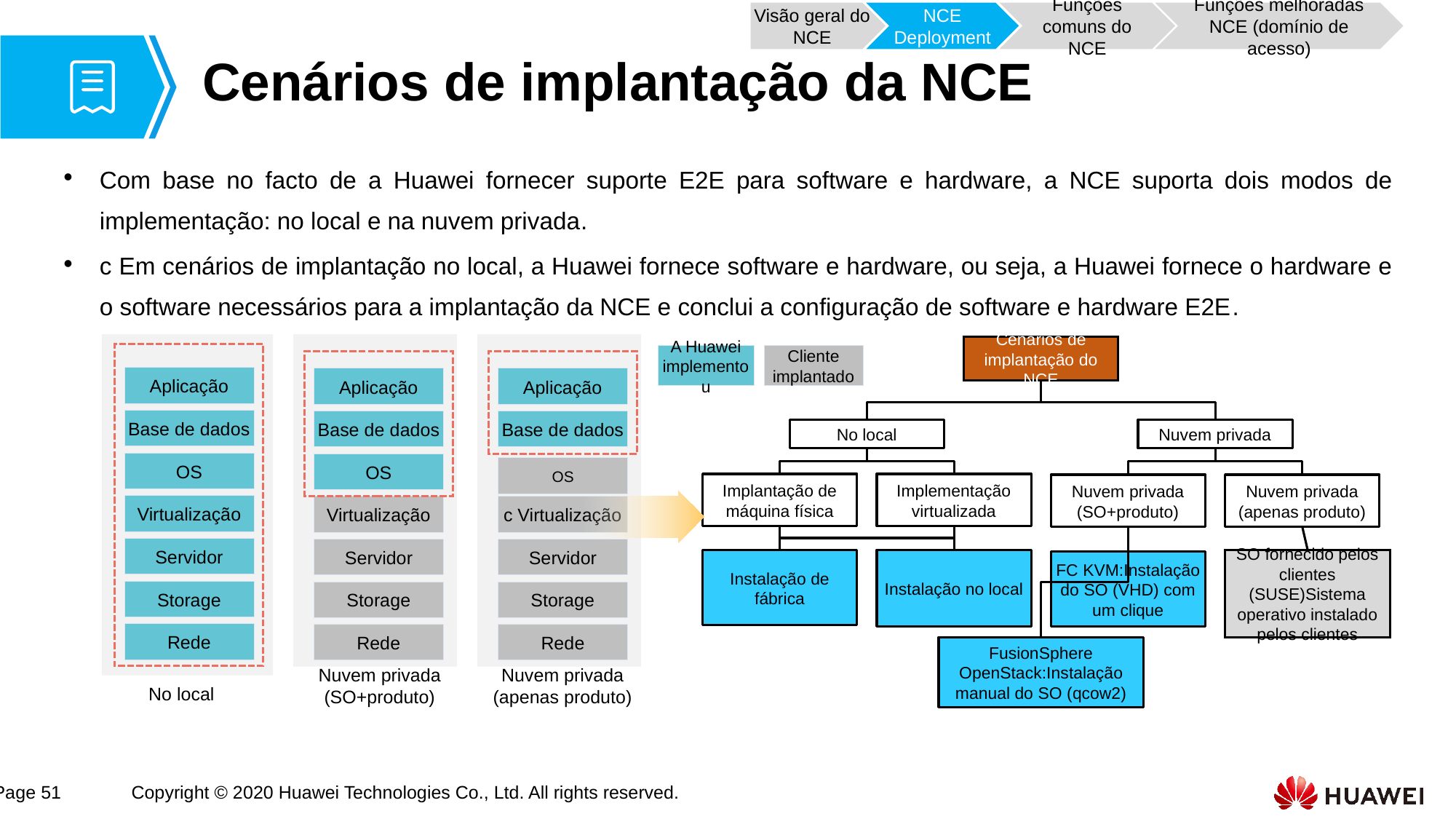

Visão geral do NCE
NCE Deployment
Funções comuns do NCE
Funções melhoradas NCE (domínio de acesso)
# Cenários de implantação da NCE
Com base no facto de a Huawei fornecer suporte E2E para software e hardware, a NCE suporta dois modos de implementação: no local e na nuvem privada.
c Em cenários de implantação no local, a Huawei fornece software e hardware, ou seja, a Huawei fornece o hardware e o software necessários para a implantação da NCE e conclui a configuração de software e hardware E2E.

Aplicação
Base de dados
OS
Virtualização
Servidor
Storage
Rede

Aplicação
Base de dados
OS
Virtualização
Servidor
Storage
Rede

Aplicação
Base de dados
c Virtualização
Servidor
Storage
Rede
Cenários de implantação do NCE
A Huawei implementou
Cliente implantado
No local
Nuvem privada
OS
Implementação virtualizada
Implantação de máquina física
Nuvem privada (SO+produto)
Nuvem privada (apenas produto)

Instalação no local
SO fornecido pelos clientes (SUSE)Sistema operativo instalado pelos clientes
Instalação de fábrica
FC KVM:Instalação do SO (VHD) com um clique
FusionSphere OpenStack:Instalação manual do SO (qcow2)
Nuvem privada (apenas produto)
Nuvem privada (SO+produto)
No local